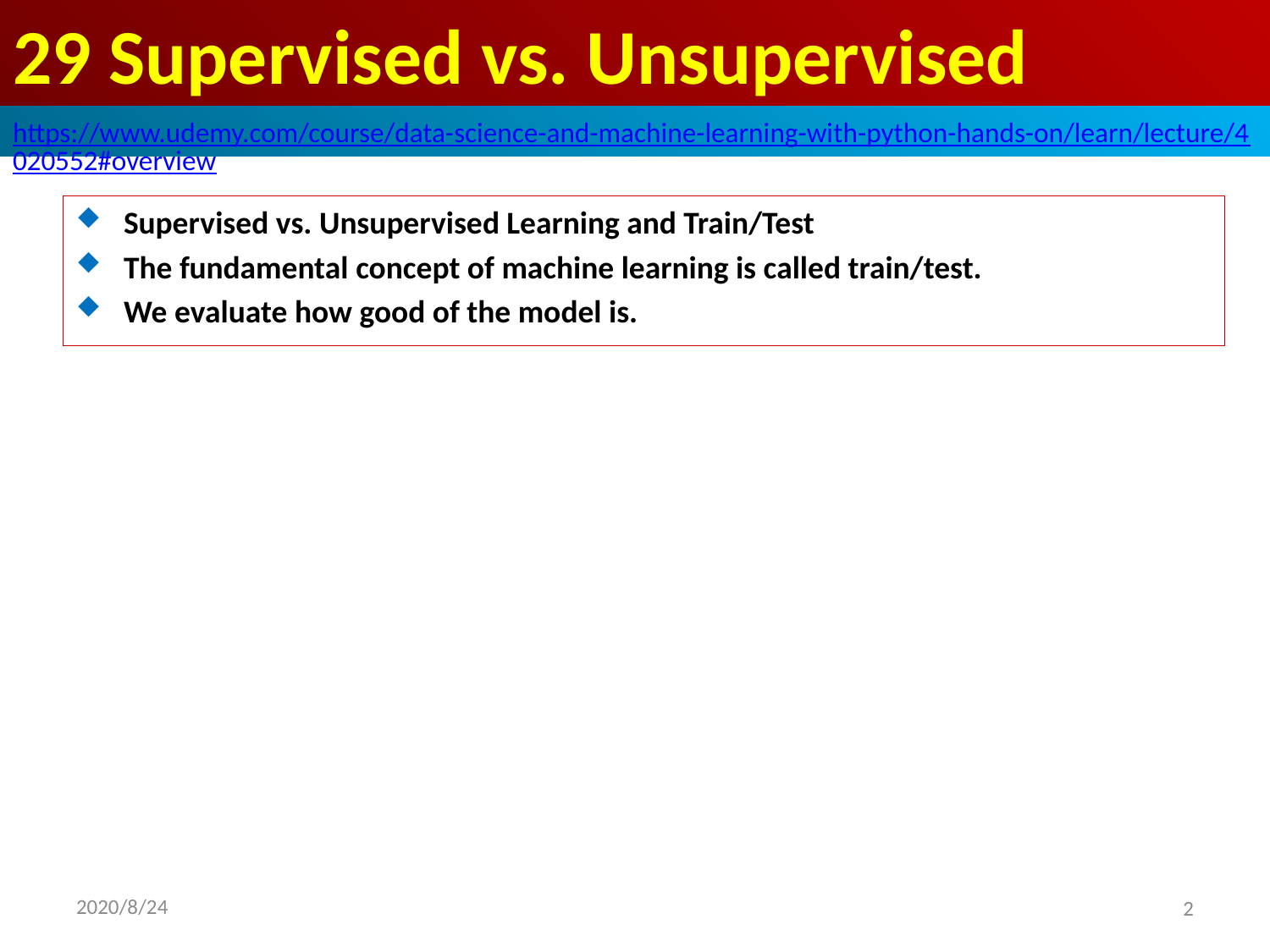

# 29 Supervised vs. Unsupervised
https://www.udemy.com/course/data-science-and-machine-learning-with-python-hands-on/learn/lecture/4020552#overview
Supervised vs. Unsupervised Learning and Train/Test
The fundamental concept of machine learning is called train/test.
We evaluate how good of the model is.

2020/8/24
2